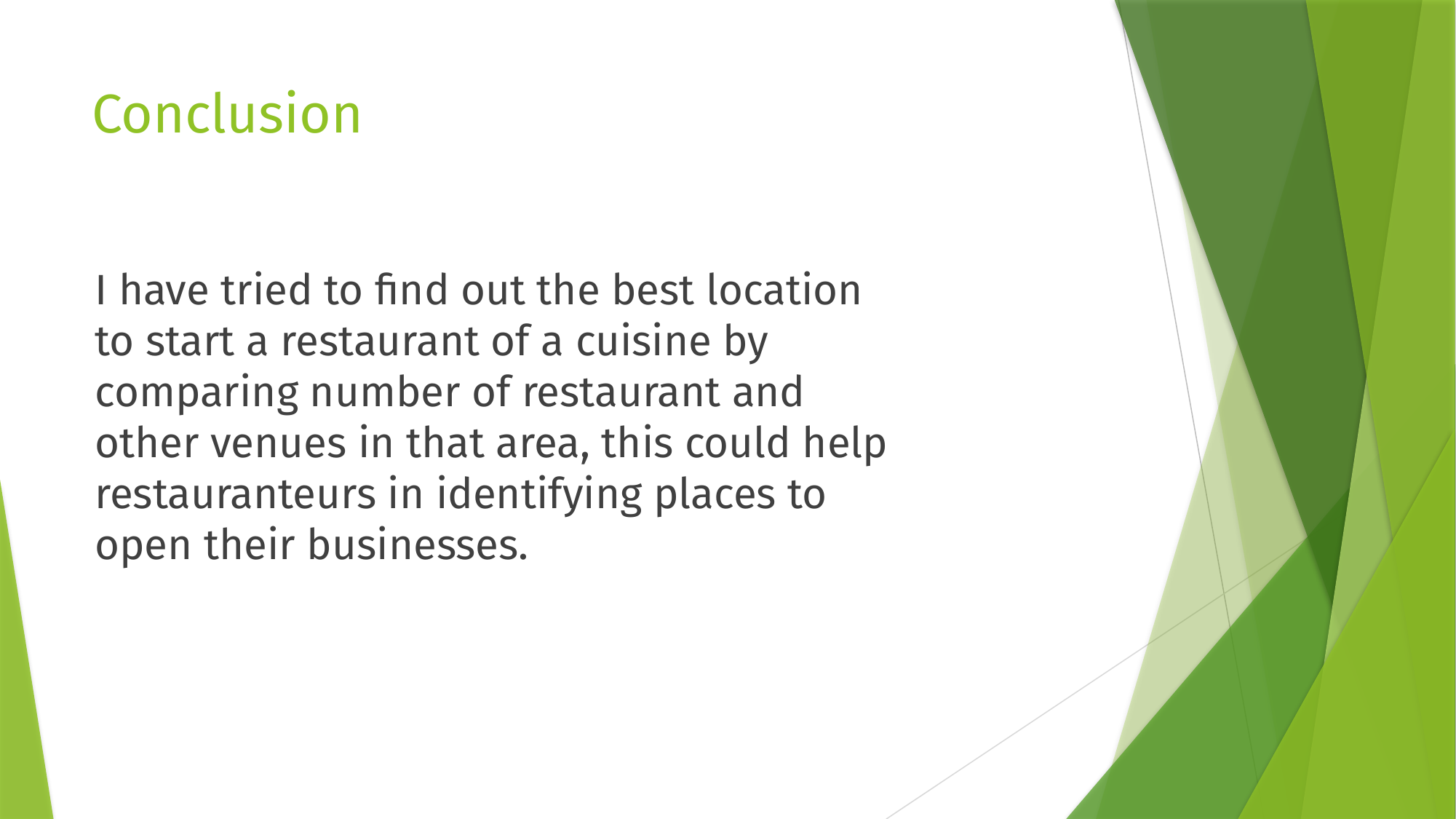

# Conclusion
I have tried to find out the best location to start a restaurant of a cuisine by comparing number of restaurant and other venues in that area, this could help restauranteurs in identifying places to open their businesses.